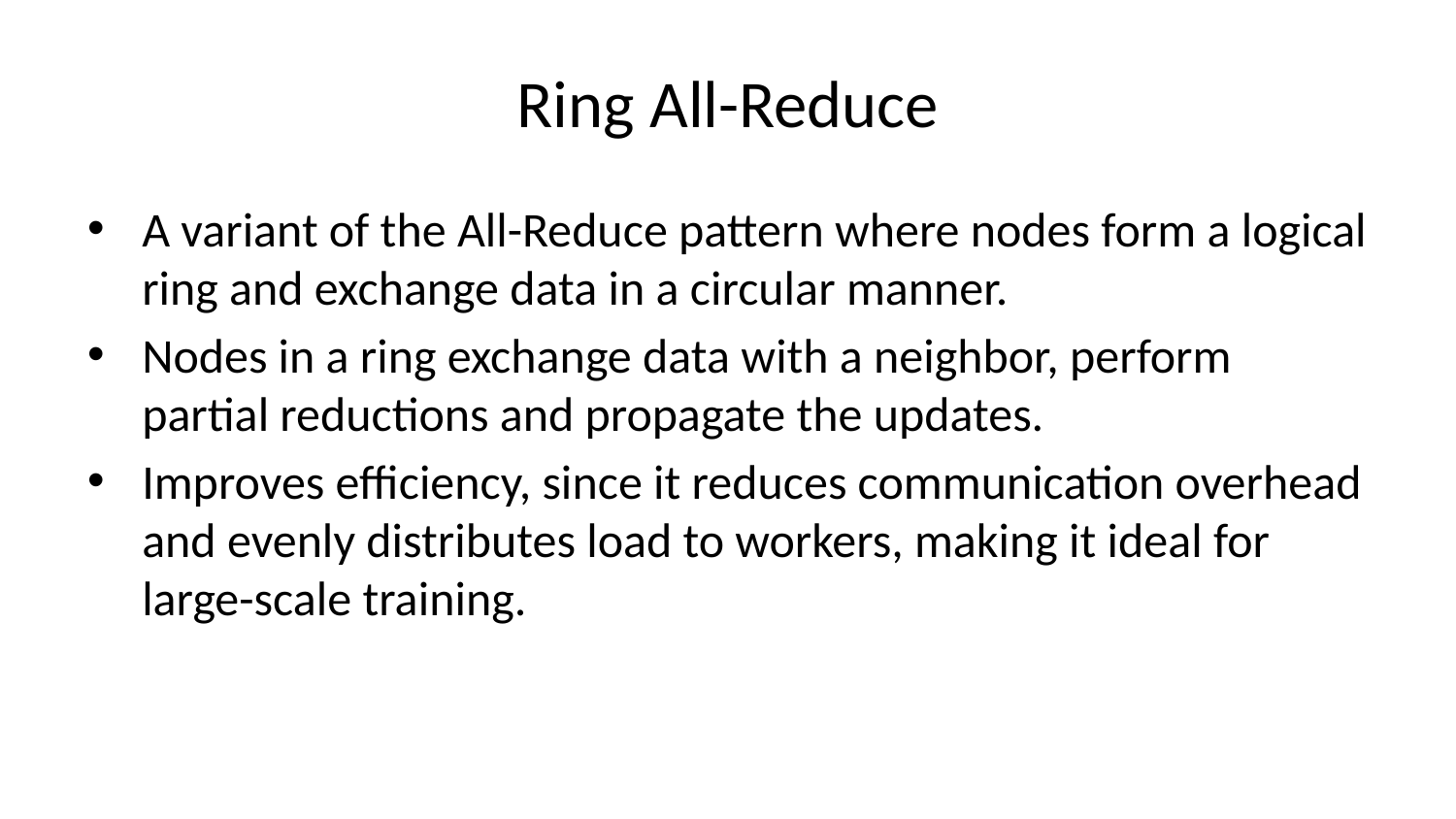

# Ring All-Reduce
A variant of the All-Reduce pattern where nodes form a logical ring and exchange data in a circular manner.
Nodes in a ring exchange data with a neighbor, perform partial reductions and propagate the updates.
Improves efficiency, since it reduces communication overhead and evenly distributes load to workers, making it ideal for large-scale training.